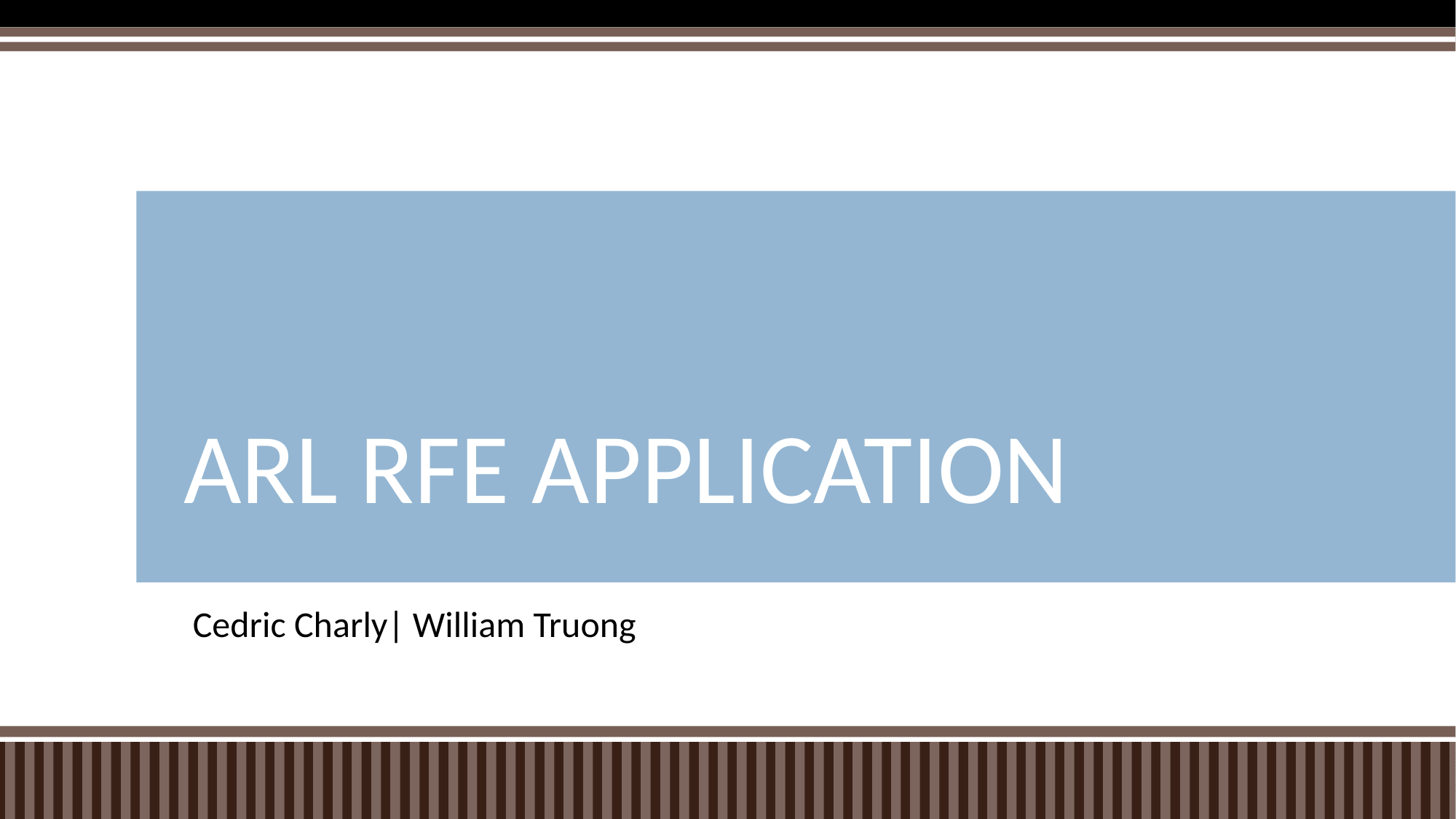

# ARL RFE APPLICATION
Cedric Charly| William Truong